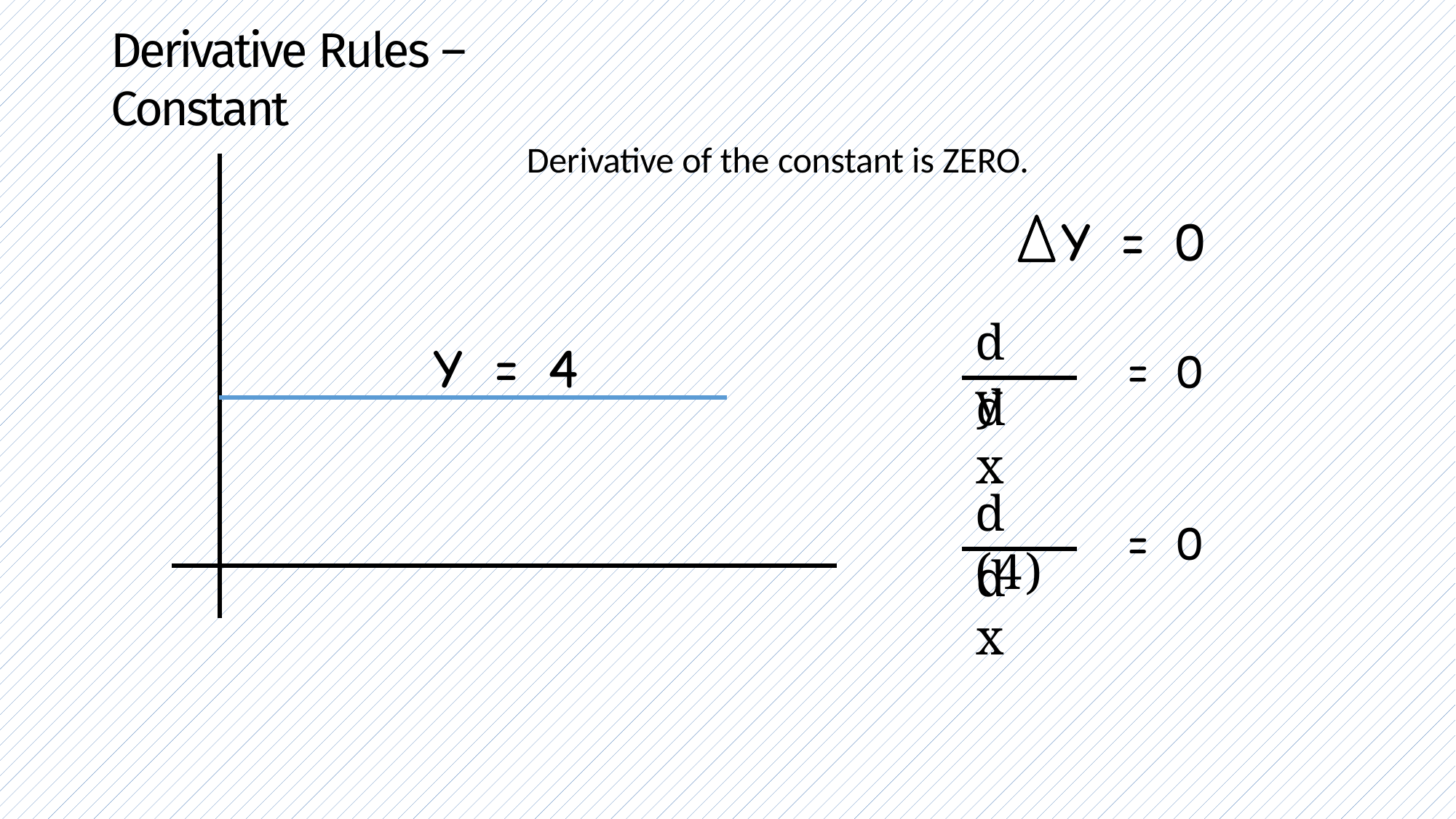

# Derivative Rules – Constant

Derivative of the constant is ZERO.
Y	=	0
dy
Y	=	4
=	0
dx

d (4)
=	0
dx